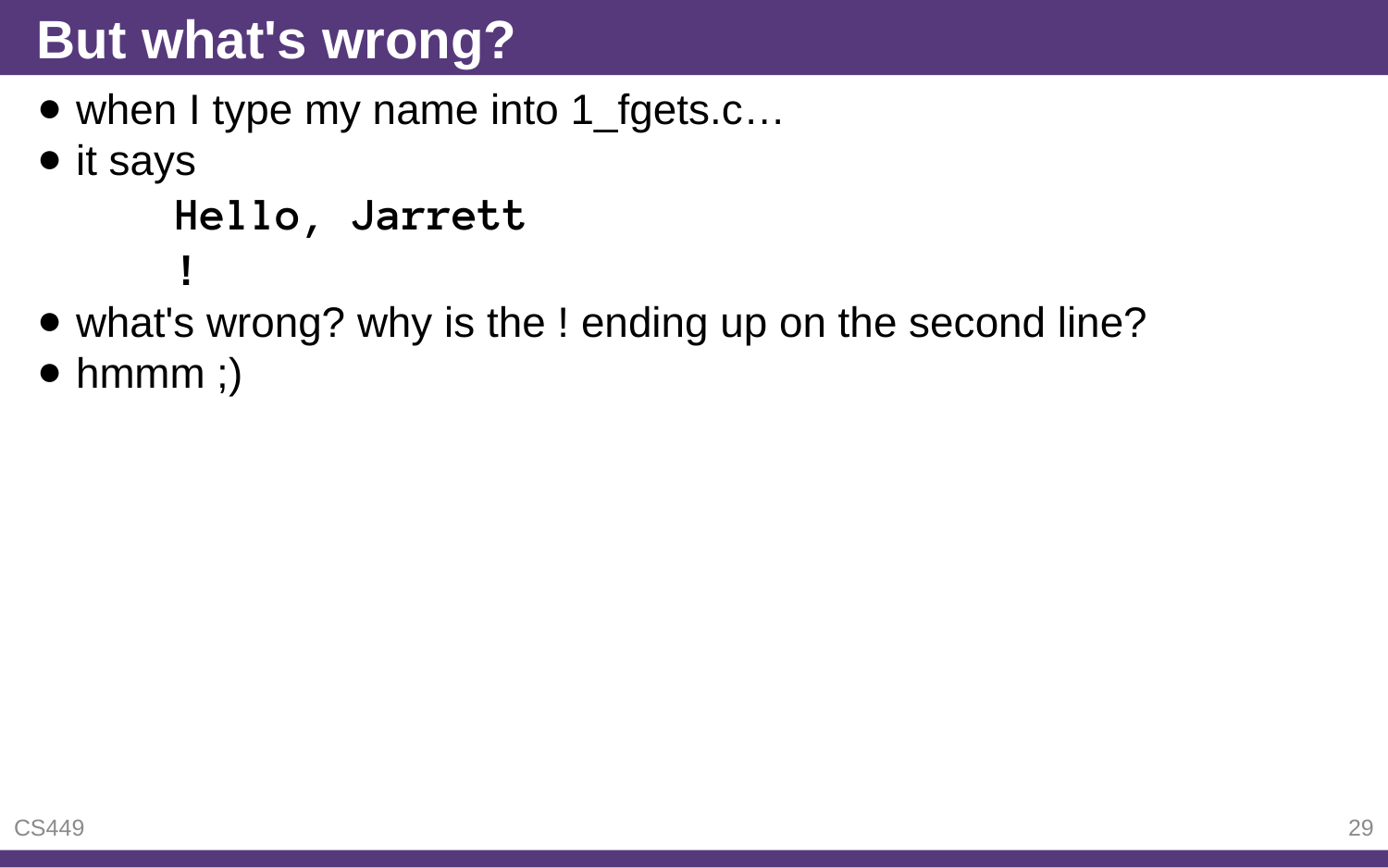

# But what's wrong?
when I type my name into 1_fgets.c…
it says
	Hello, Jarrett
	!
what's wrong? why is the ! ending up on the second line?
hmmm ;)
CS449
29